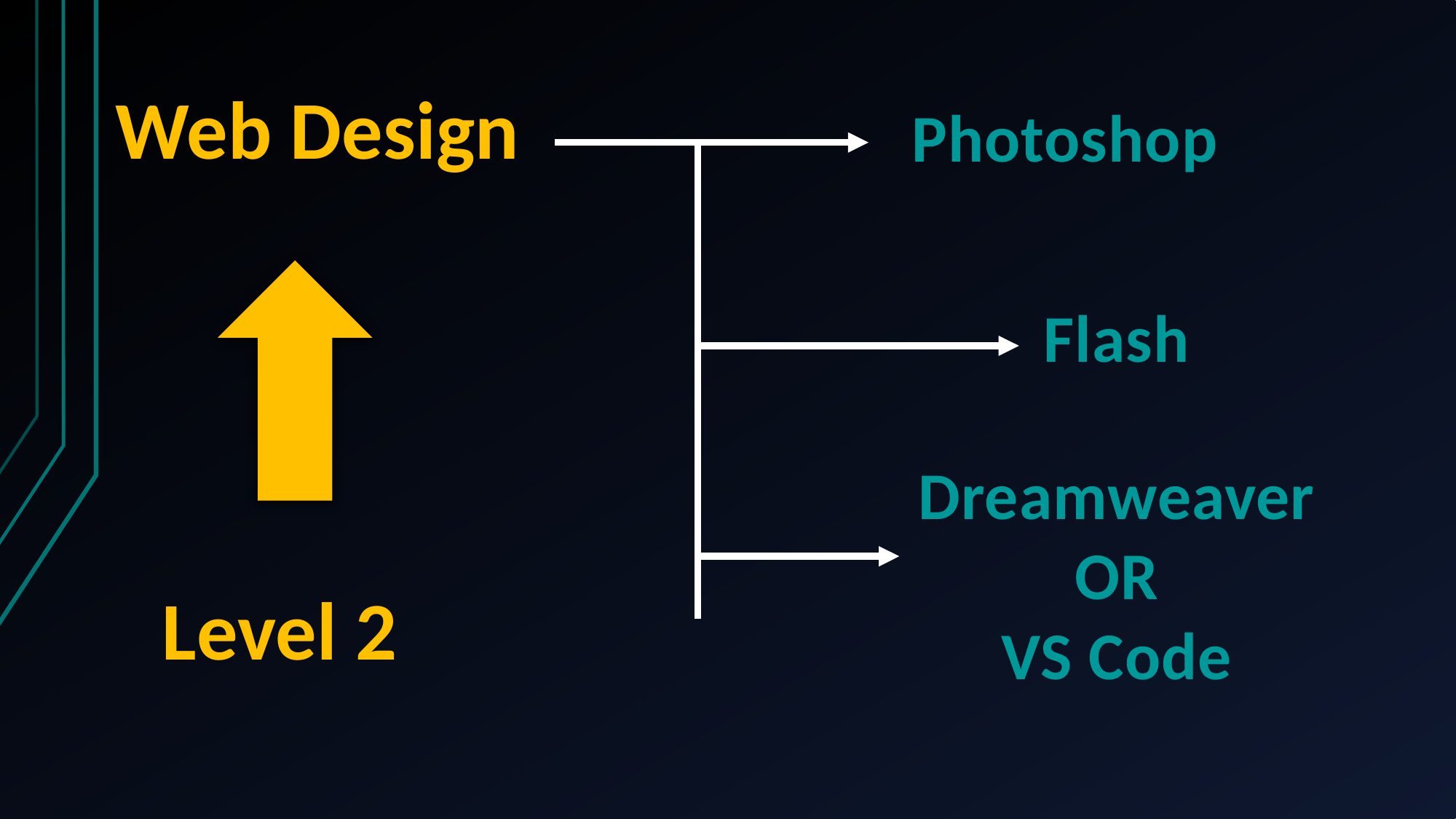

Web Design
Photoshop

Flash
Dreamweaver
OR
VS Code
Level 2